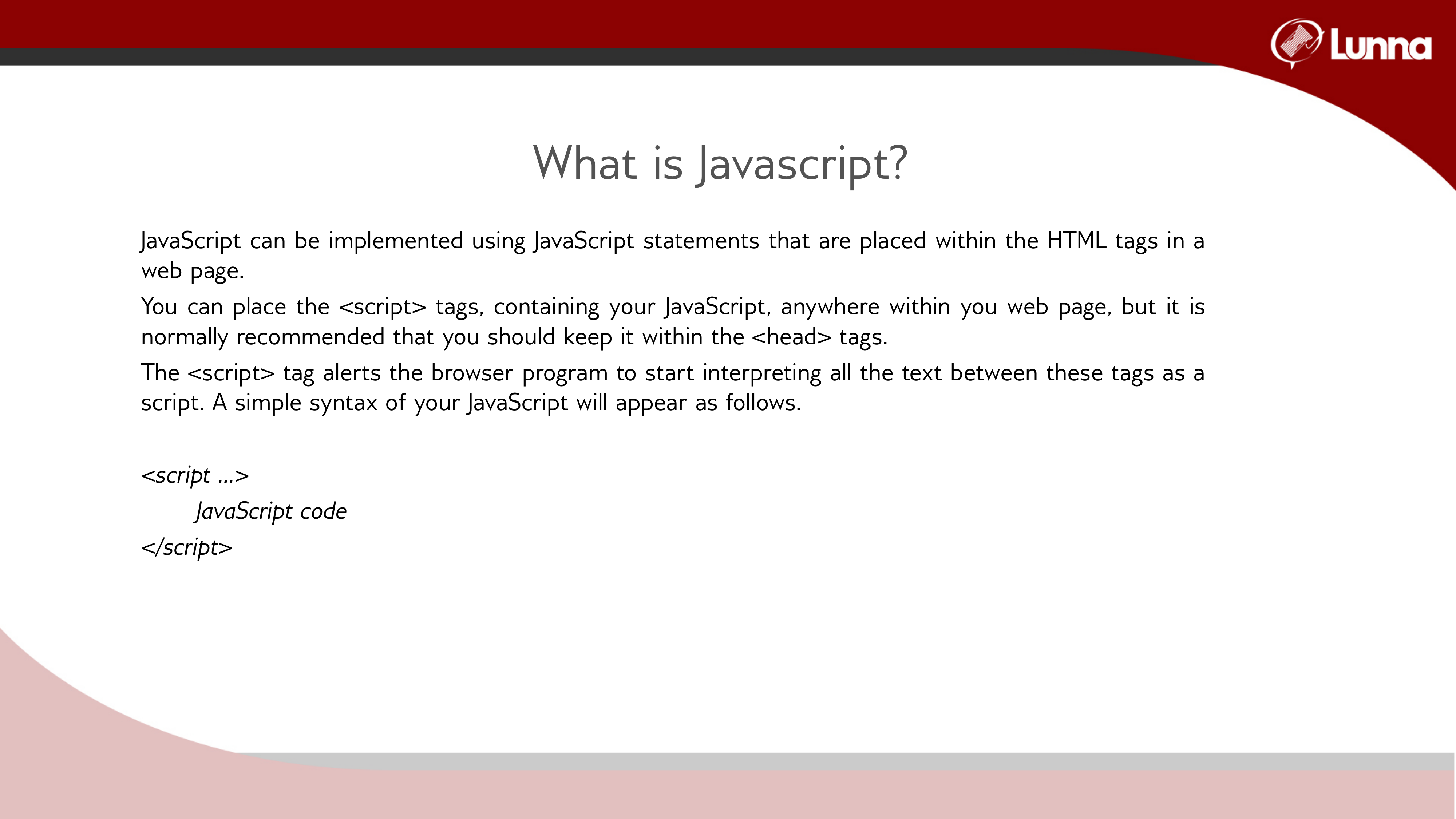

What is Javascript?
JavaScript can be implemented using JavaScript statements that are placed within the HTML tags in a web page.
You can place the <script> tags, containing your JavaScript, anywhere within you web page, but it is normally recommended that you should keep it within the <head> tags.
The <script> tag alerts the browser program to start interpreting all the text between these tags as a script. A simple syntax of your JavaScript will appear as follows.

<script ...>
 	JavaScript code
</script>